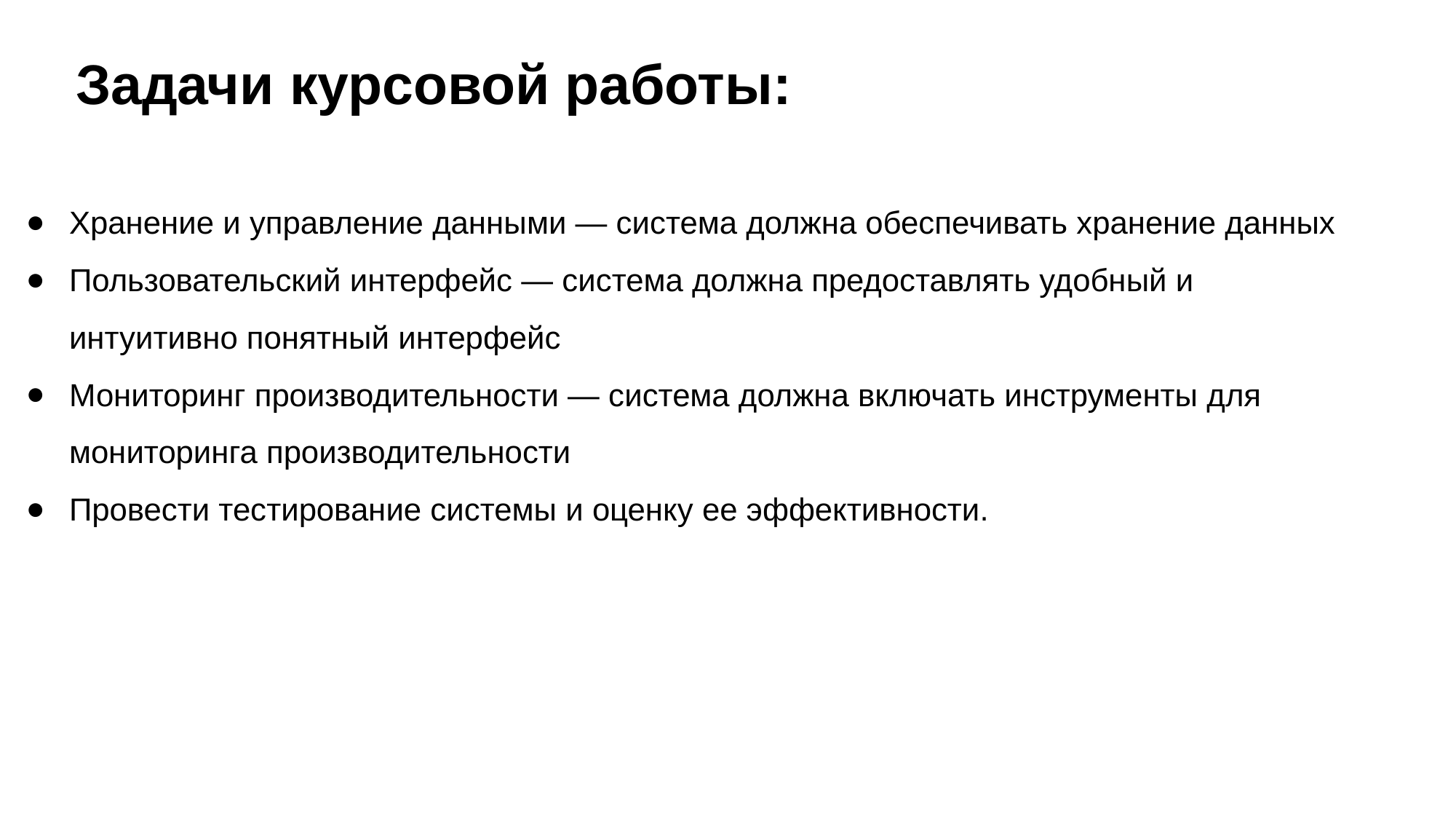

# Задачи курсовой работы:

Хранение и управление данными — система должна обеспечивать хранение данных
Пользовательский интерфейс — система должна предоставлять удобный и интуитивно понятный интерфейс
Мониторинг производительности — система должна включать инструменты для мониторинга производительности
Провести тестирование системы и оценку ее эффективности.